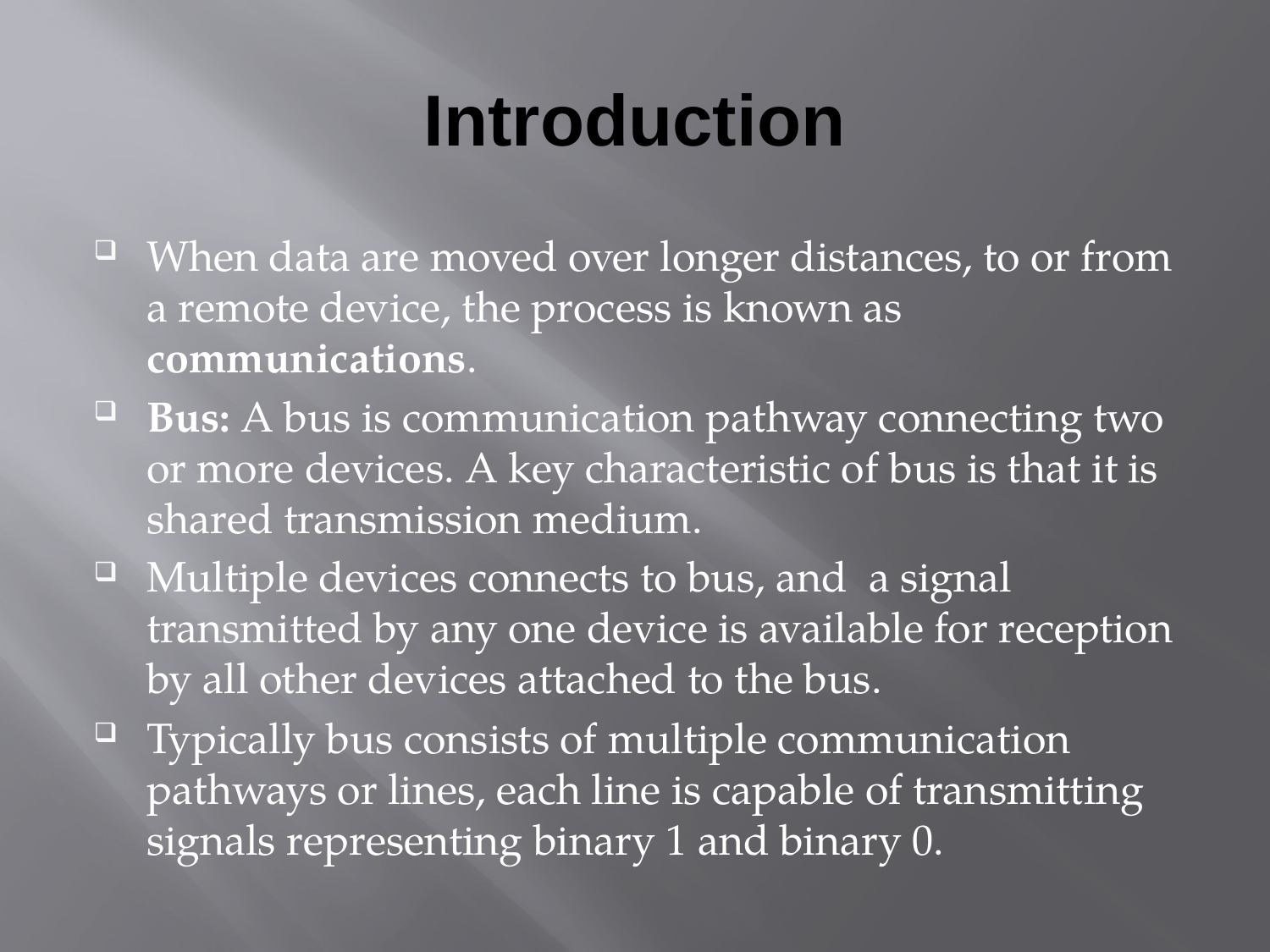

# Introduction
When data are moved over longer distances, to or from a remote device, the process is known as communications.
Bus: A bus is communication pathway connecting two or more devices. A key characteristic of bus is that it is shared transmission medium.
Multiple devices connects to bus, and  a signal transmitted by any one device is available for reception by all other devices attached to the bus.
Typically bus consists of multiple communication pathways or lines, each line is capable of transmitting signals representing binary 1 and binary 0.